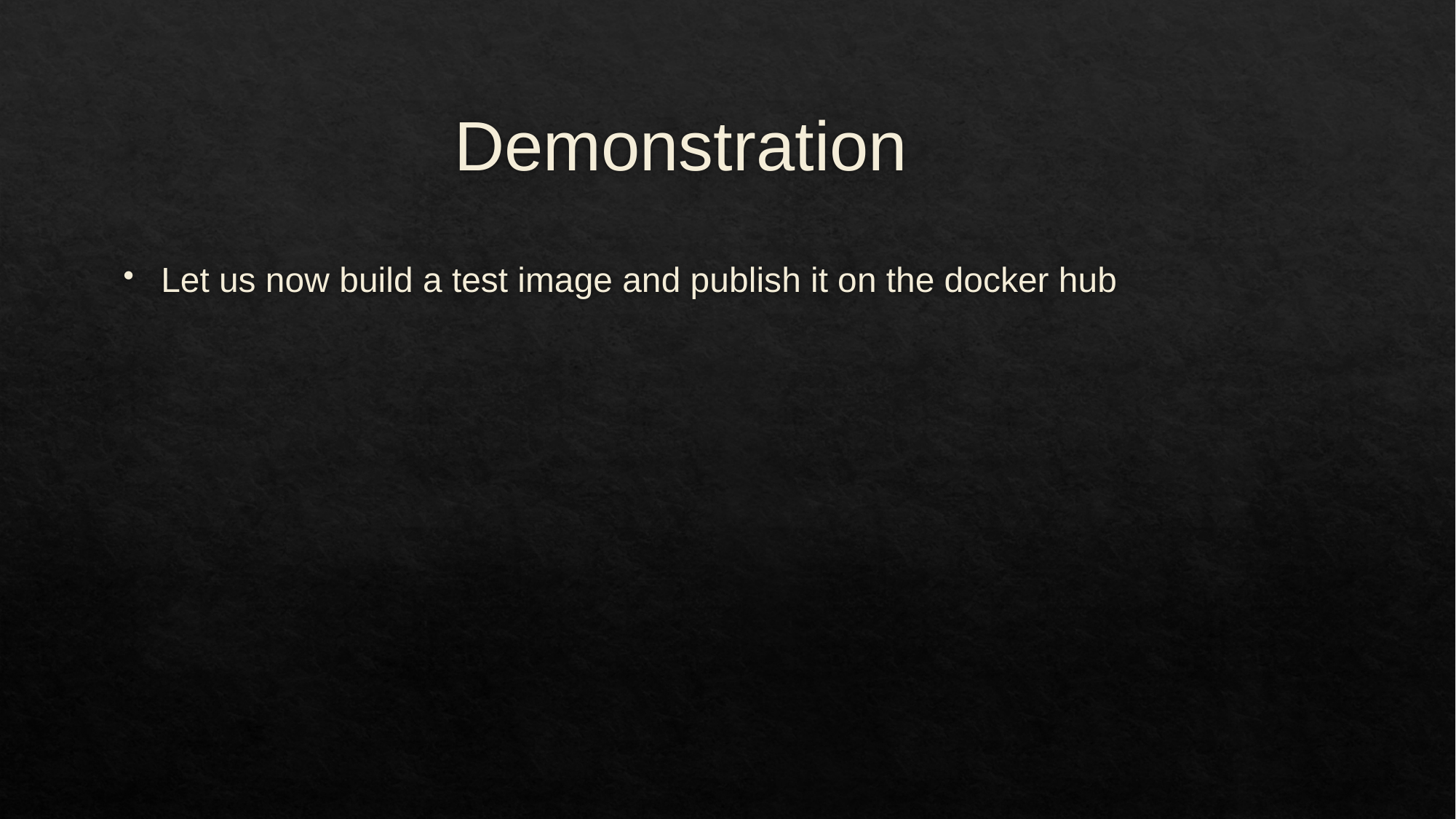

# Demonstration
Let us now build a test image and publish it on the docker hub